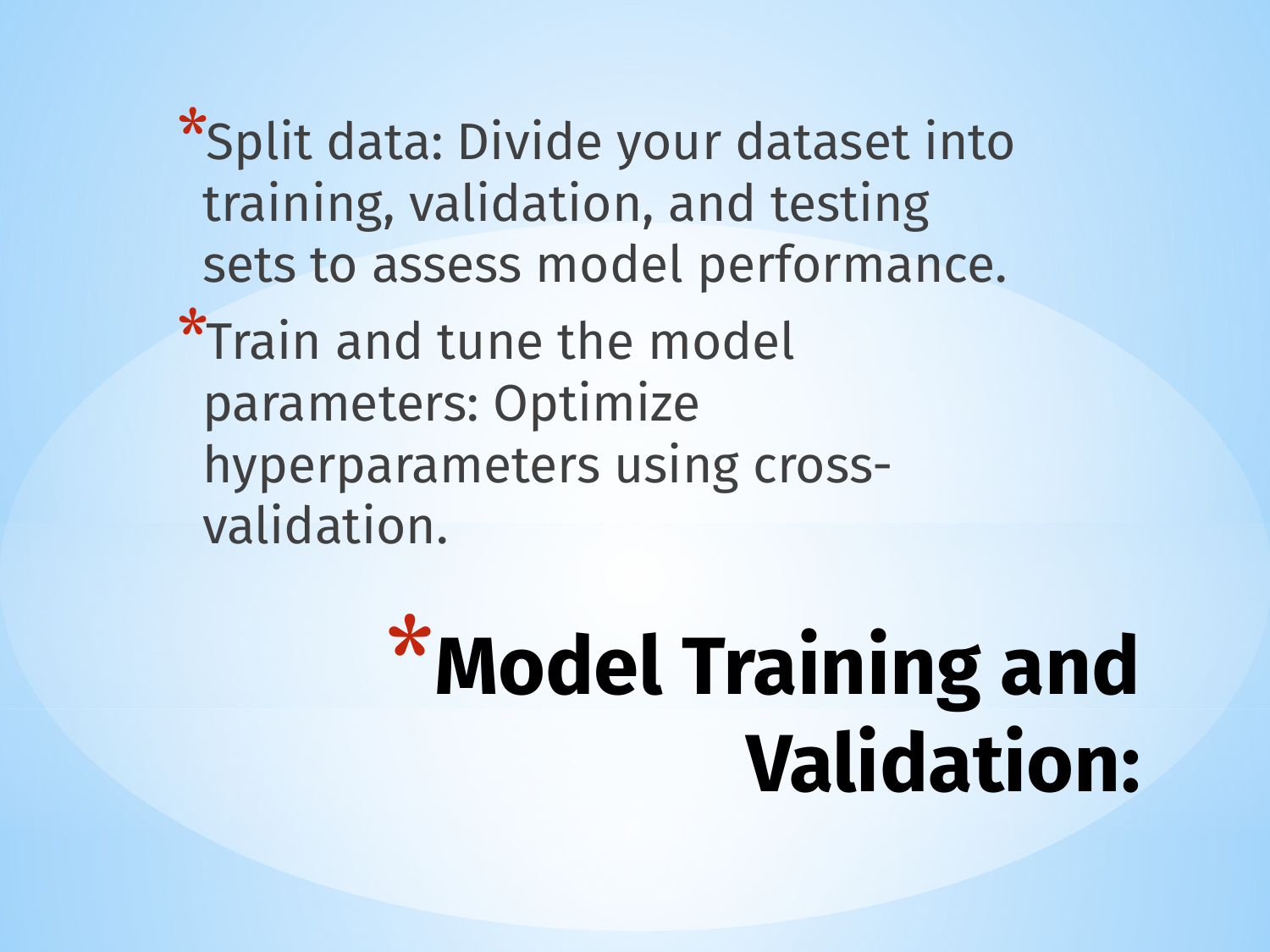

Split data: Divide your dataset into training, validation, and testing sets to assess model performance.
Train and tune the model parameters: Optimize hyperparameters using cross-validation.
# Model Training and Validation: